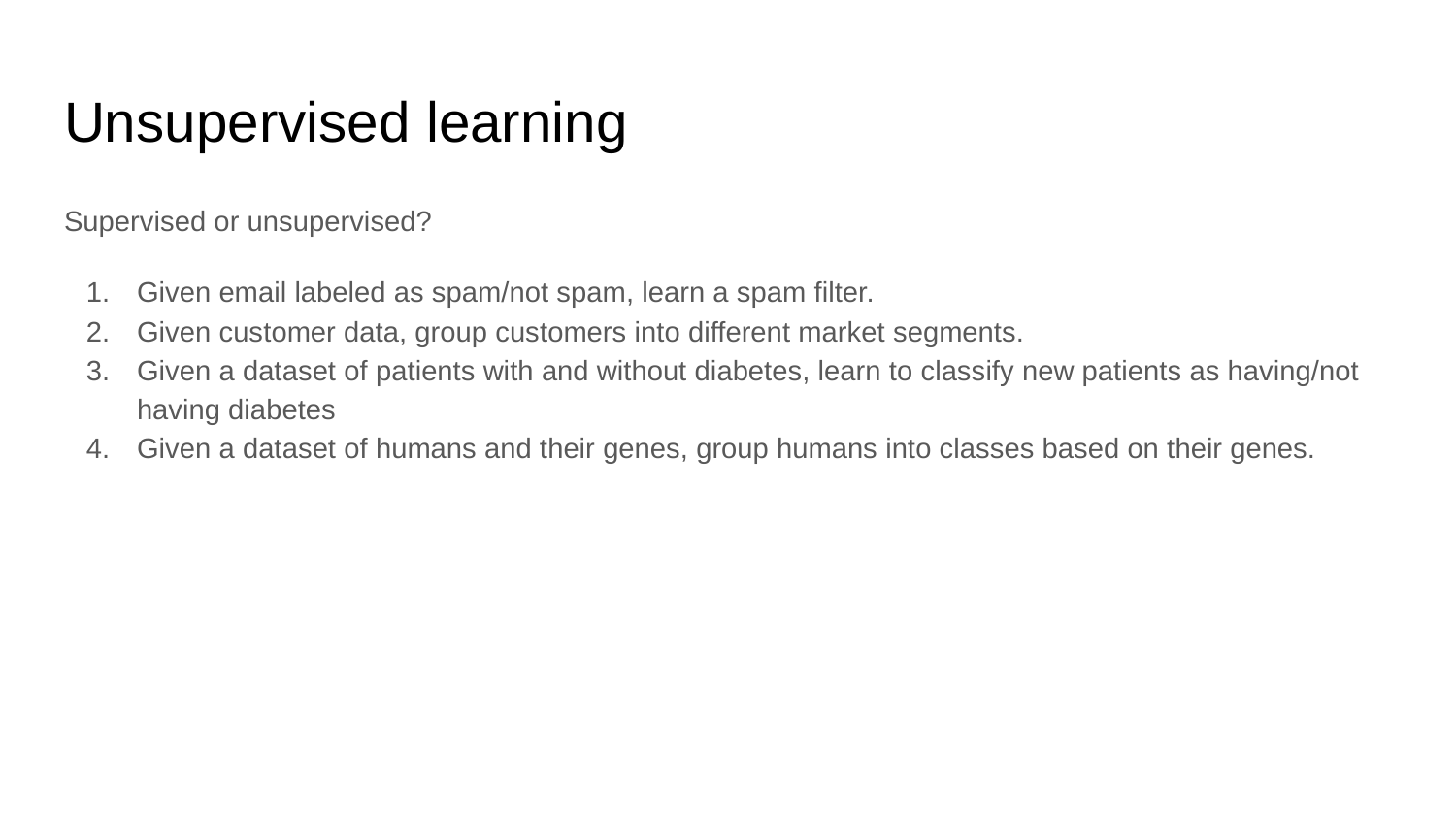

# Unsupervised learning
Supervised or unsupervised?
Given email labeled as spam/not spam, learn a spam filter.
Given customer data, group customers into different market segments.
Given a dataset of patients with and without diabetes, learn to classify new patients as having/not having diabetes
Given a dataset of humans and their genes, group humans into classes based on their genes.